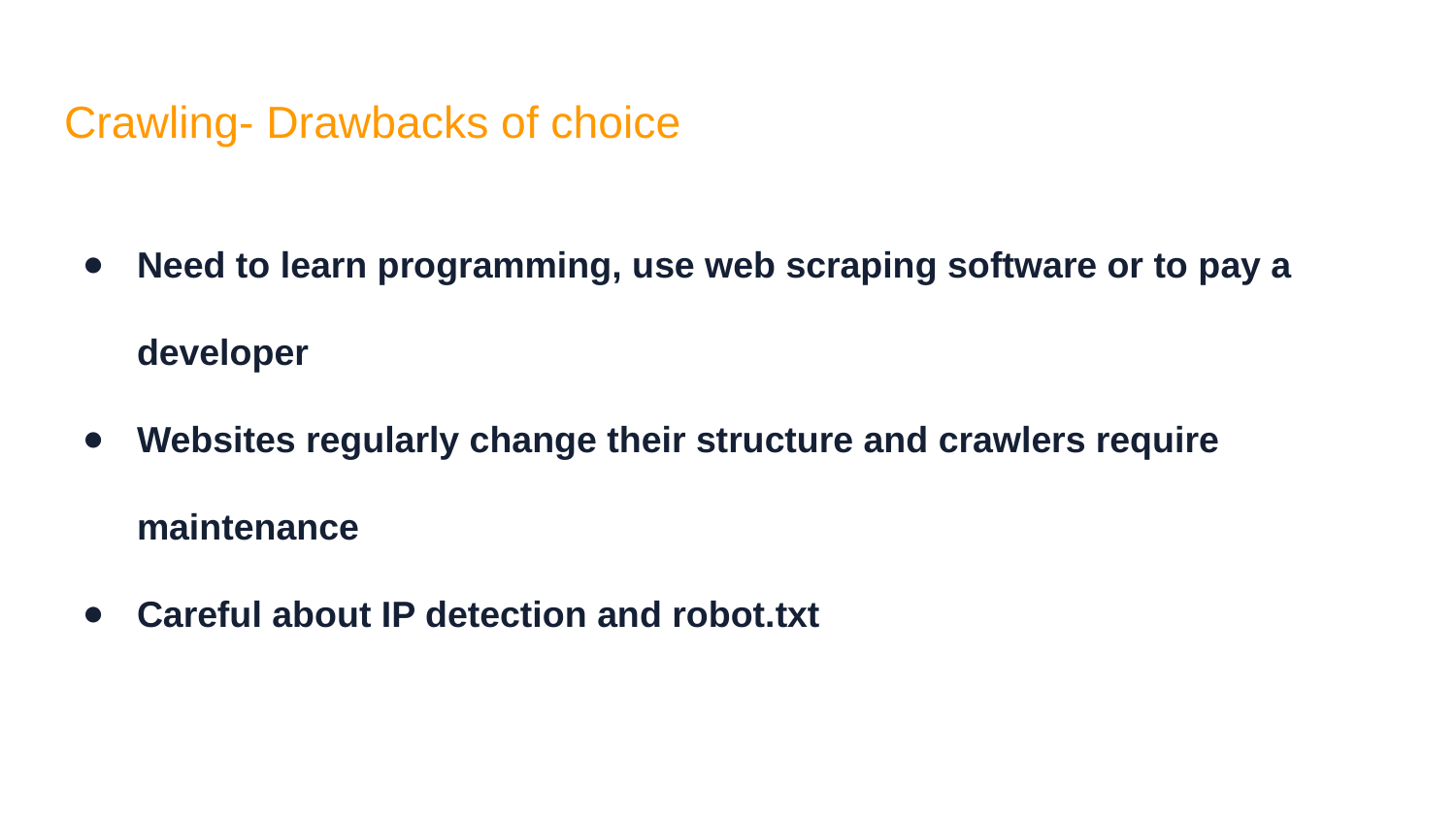

# Crawling- Drawbacks of choice
Need to learn programming, use web scraping software or to pay a developer
Websites regularly change their structure and crawlers require maintenance
Careful about IP detection and robot.txt